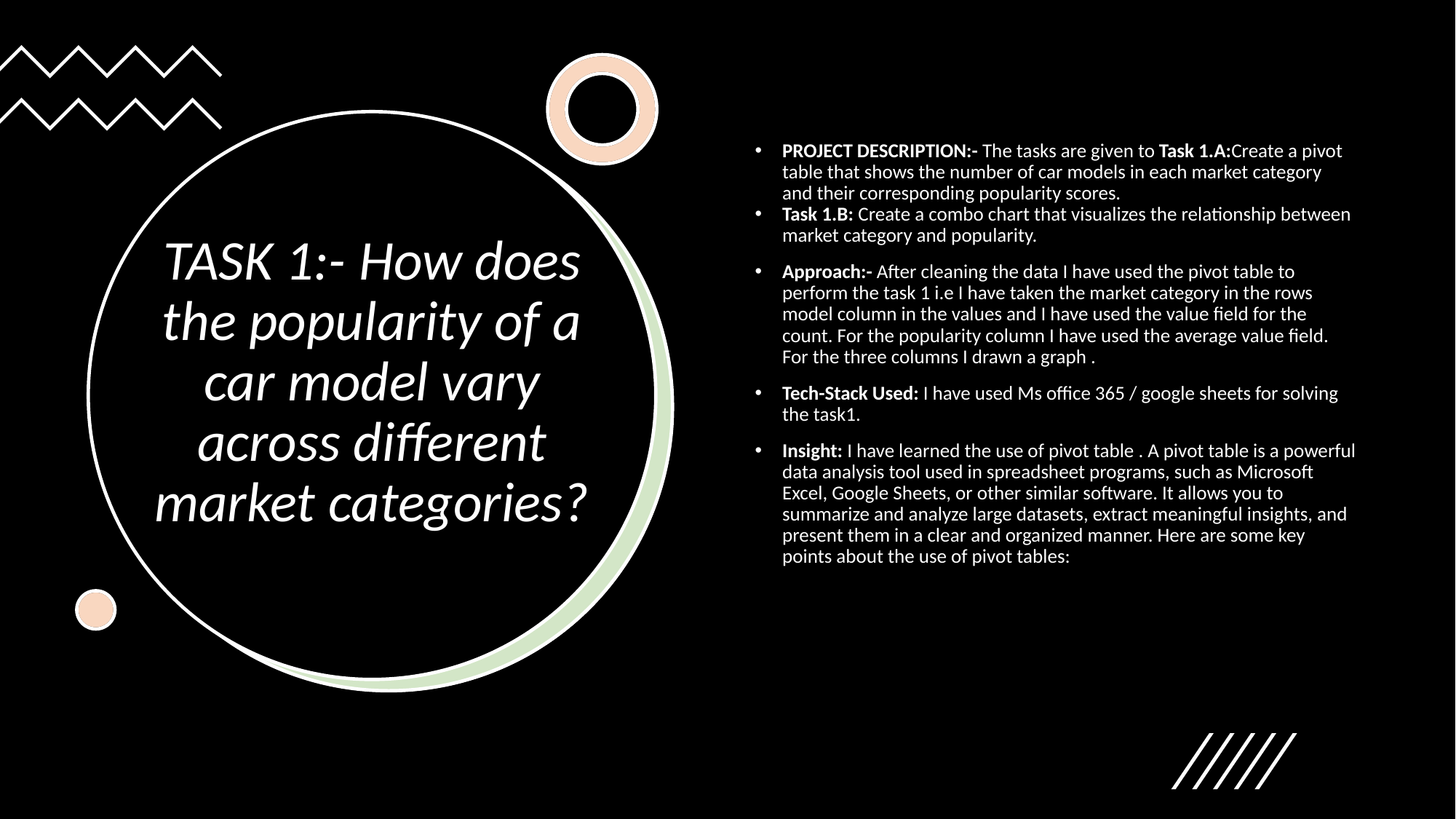

PROJECT DESCRIPTION:- The tasks are given to Task 1.A:Create a pivot table that shows the number of car models in each market category and their corresponding popularity scores.
Task 1.B: Create a combo chart that visualizes the relationship between market category and popularity.
Approach:- After cleaning the data I have used the pivot table to perform the task 1 i.e I have taken the market category in the rows model column in the values and I have used the value field for the count. For the popularity column I have used the average value field. For the three columns I drawn a graph .
Tech-Stack Used: I have used Ms office 365 / google sheets for solving the task1.
Insight: I have learned the use of pivot table . A pivot table is a powerful data analysis tool used in spreadsheet programs, such as Microsoft Excel, Google Sheets, or other similar software. It allows you to summarize and analyze large datasets, extract meaningful insights, and present them in a clear and organized manner. Here are some key points about the use of pivot tables:
# TASK 1:- How does the popularity of a car model vary across different market categories?